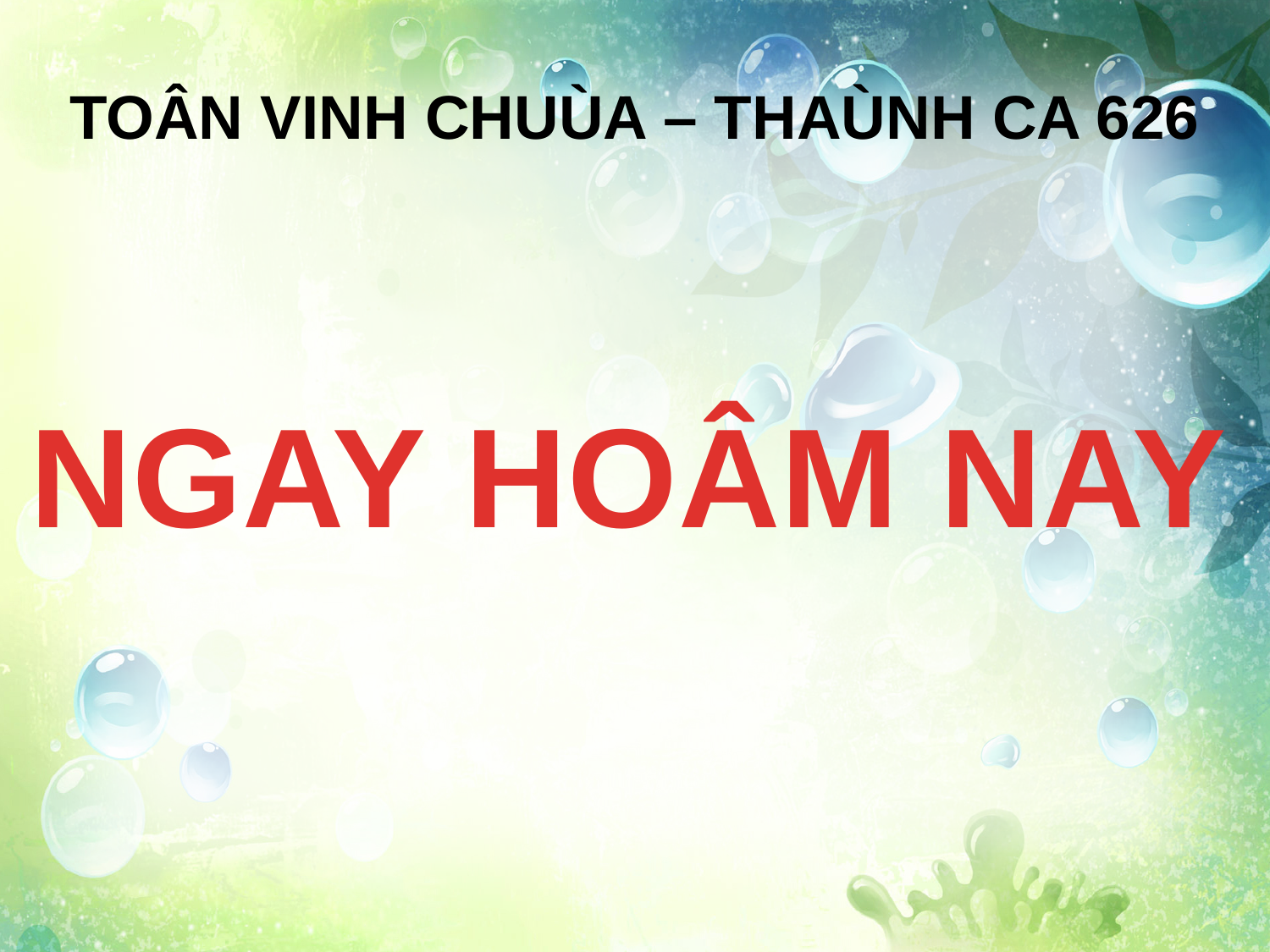

TOÂN VINH CHUÙA – THAÙNH CA 626
NGAY HOÂM NAY